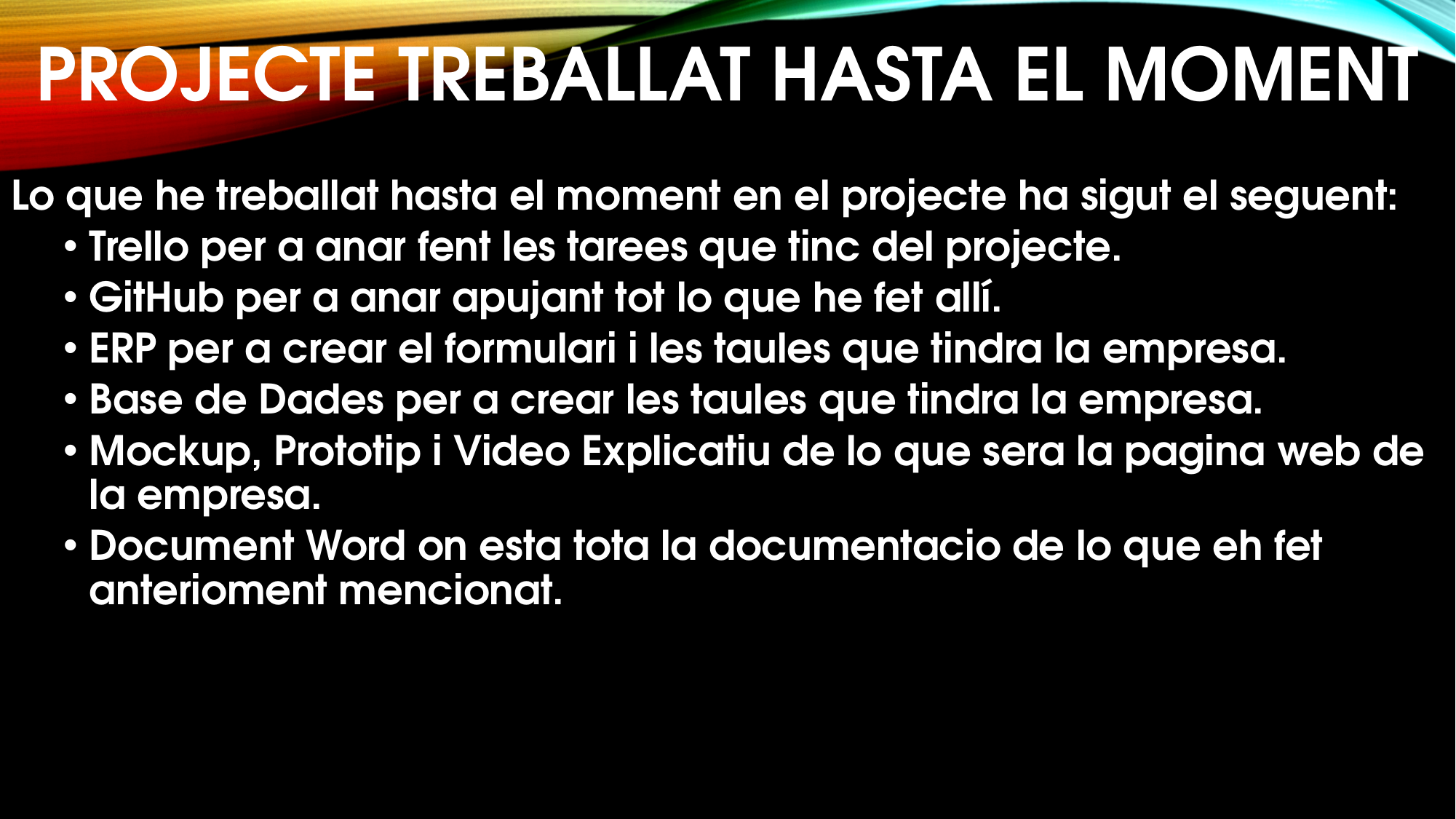

# PROJECTE TREBALLAT HASTA EL MOMENT
Lo que he treballat hasta el moment en el projecte ha sigut el seguent:
Trello per a anar fent les tarees que tinc del projecte.
GitHub per a anar apujant tot lo que he fet allí.
ERP per a crear el formulari i les taules que tindra la empresa.
Base de Dades per a crear les taules que tindra la empresa.
Mockup, Prototip i Video Explicatiu de lo que sera la pagina web de la empresa.
Document Word on esta tota la documentacio de lo que eh fet anterioment mencionat.